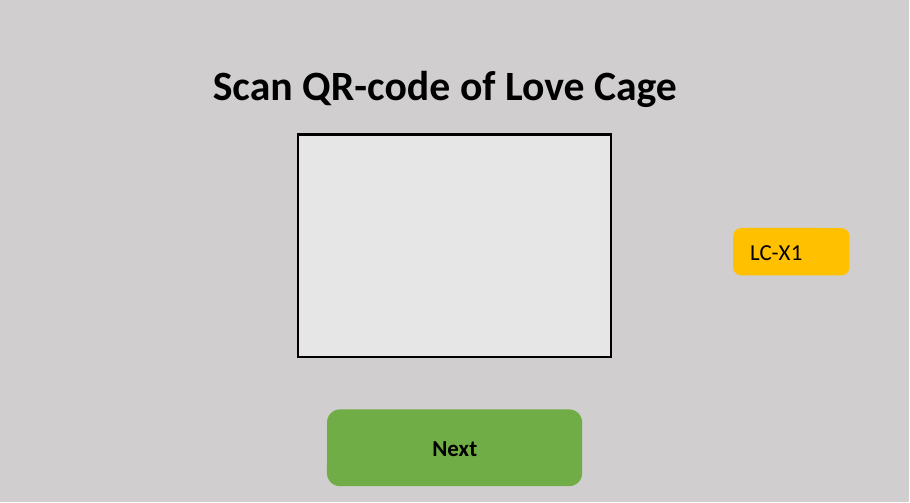

Scan QR-code of Love Cage

LC-X1

Next